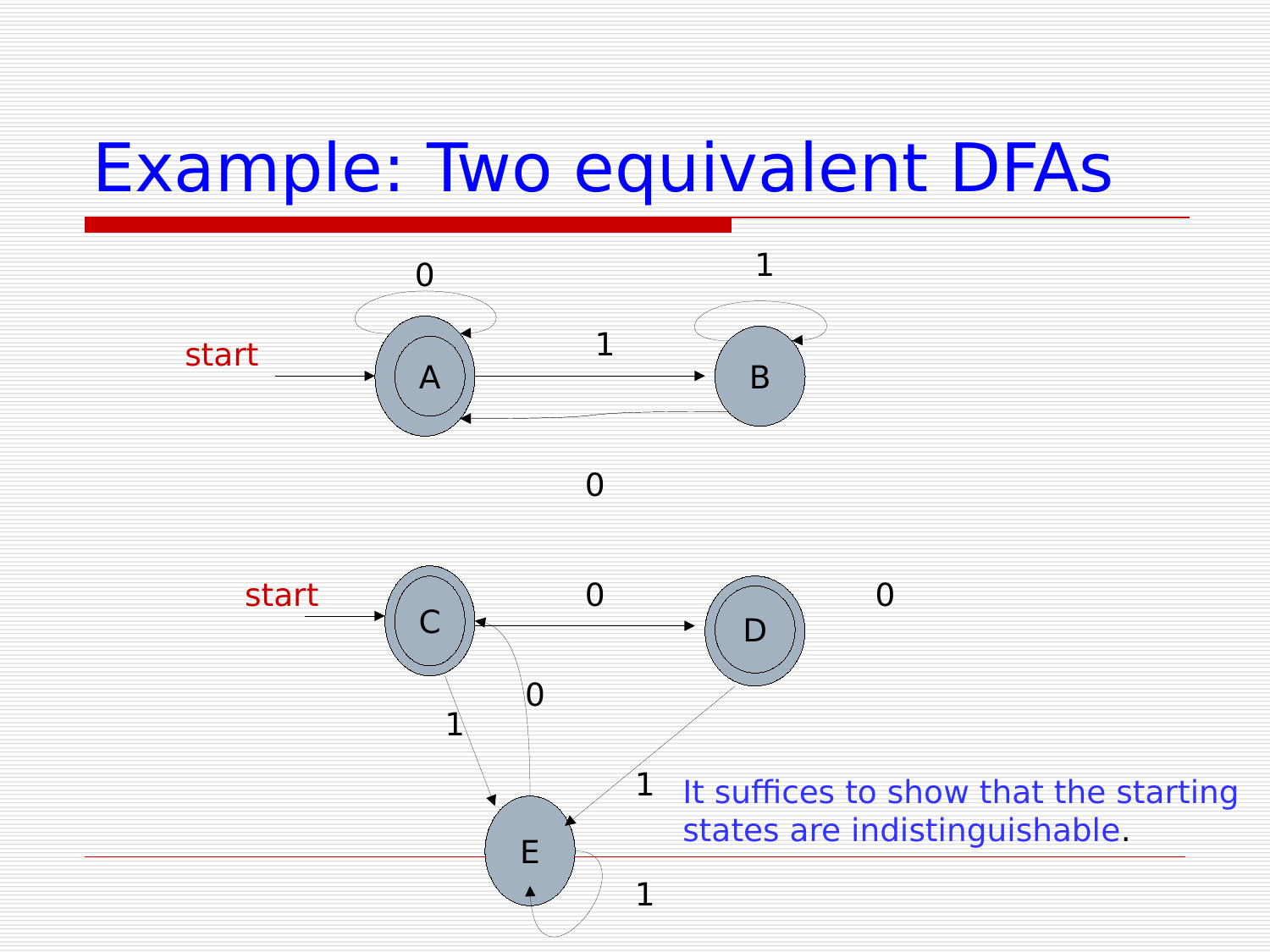

# Example: Two equivalent DFAs
1
0

1
B
start
A
0

start
0
0
C

D
0
1
1
It suffices to show that the starting
states are indistinguishable.
E
1